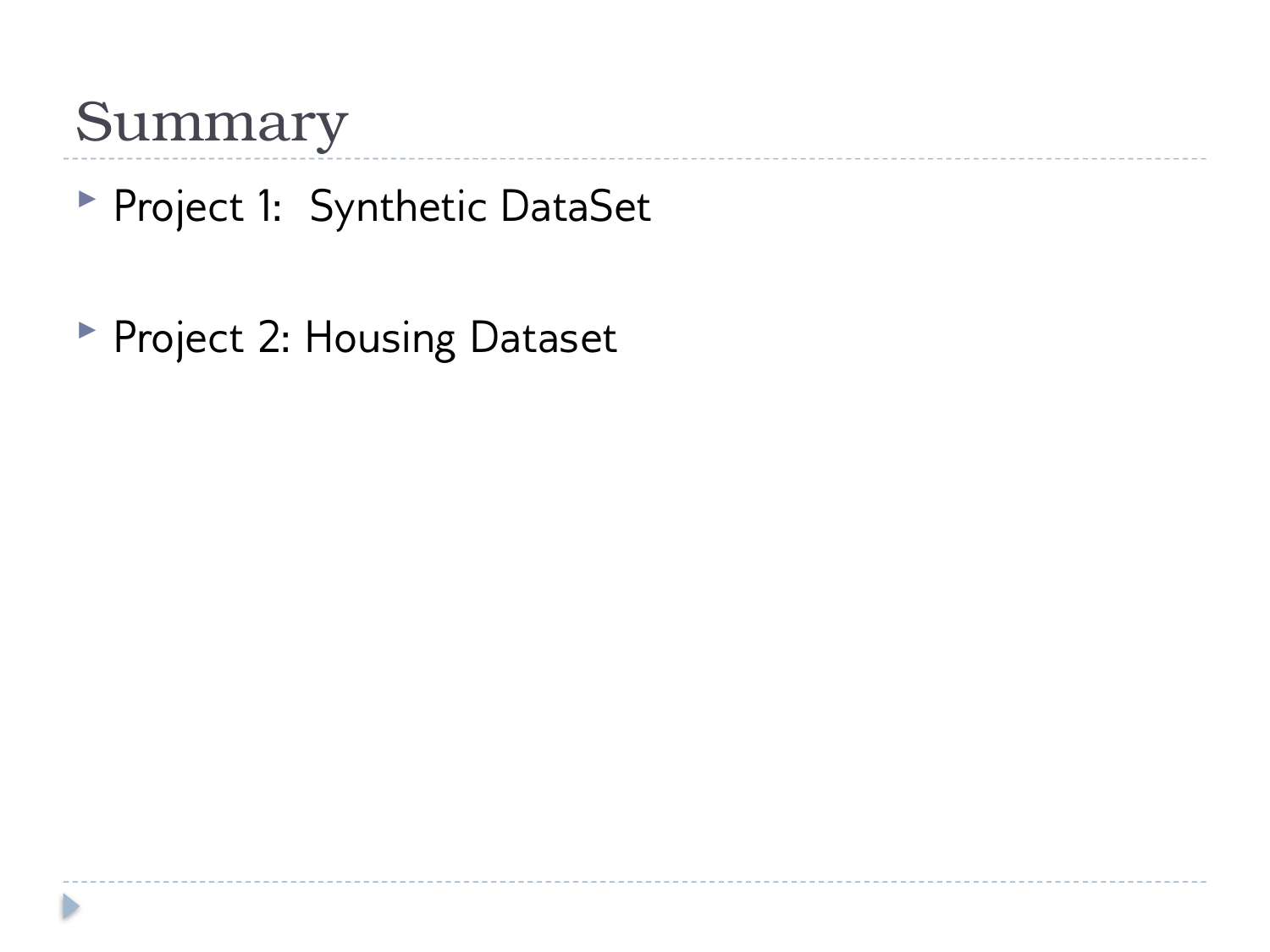

# Summary
Project 1:  Synthetic DataSet

Project 2: Housing Dataset